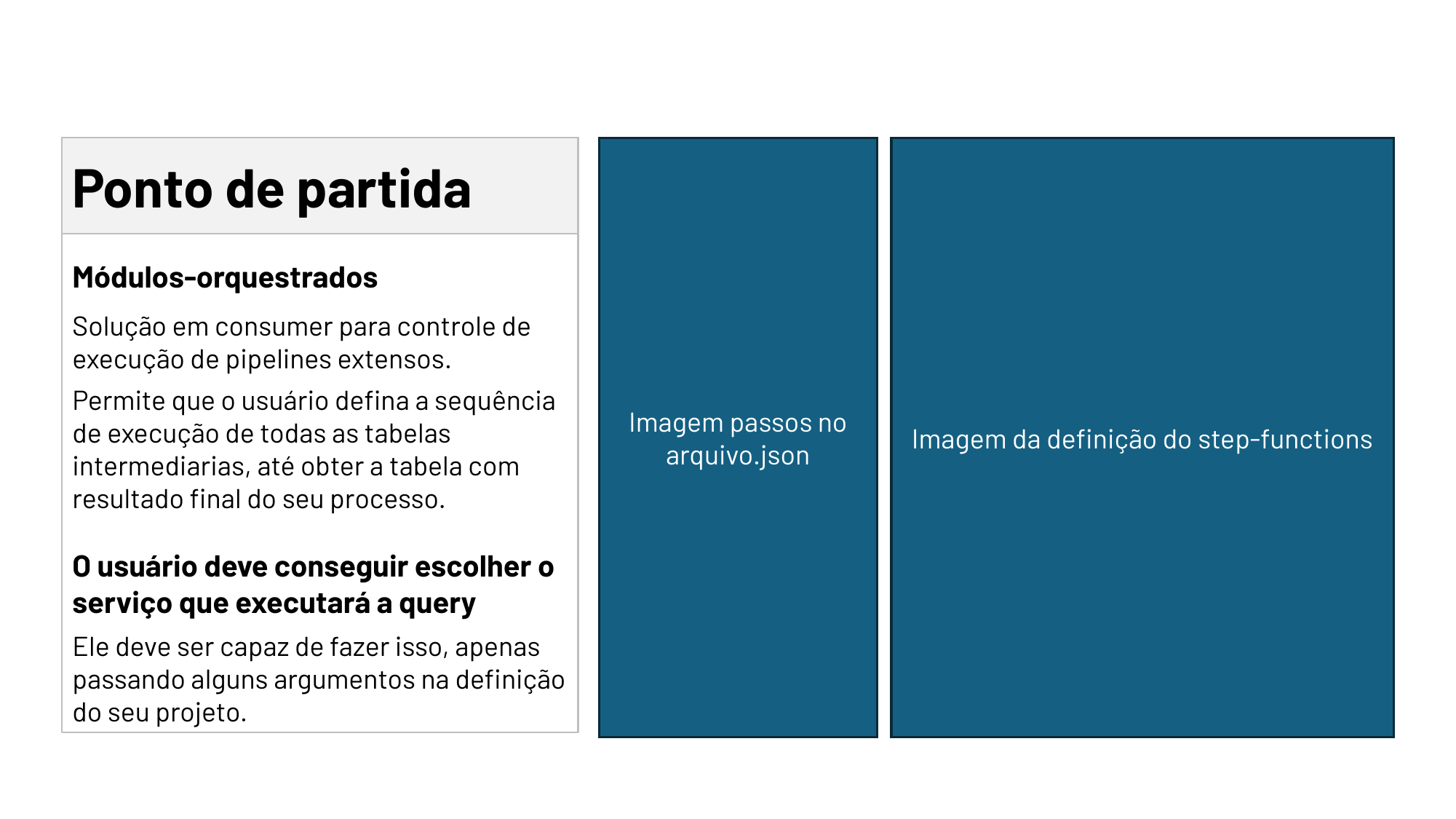

Ponto de partida
Imagem passos no arquivo.json
Imagem da definição do step-functions

Módulos-orquestrados

Solução em consumer para controle de execução de pipelines extensos.

Permite que o usuário defina a sequência de execução de todas as tabelas intermediarias, até obter a tabela com resultado final do seu processo.
O usuário deve conseguir escolher o serviço que executará a query

Ele deve ser capaz de fazer isso, apenas passando alguns argumentos na definição do seu projeto.